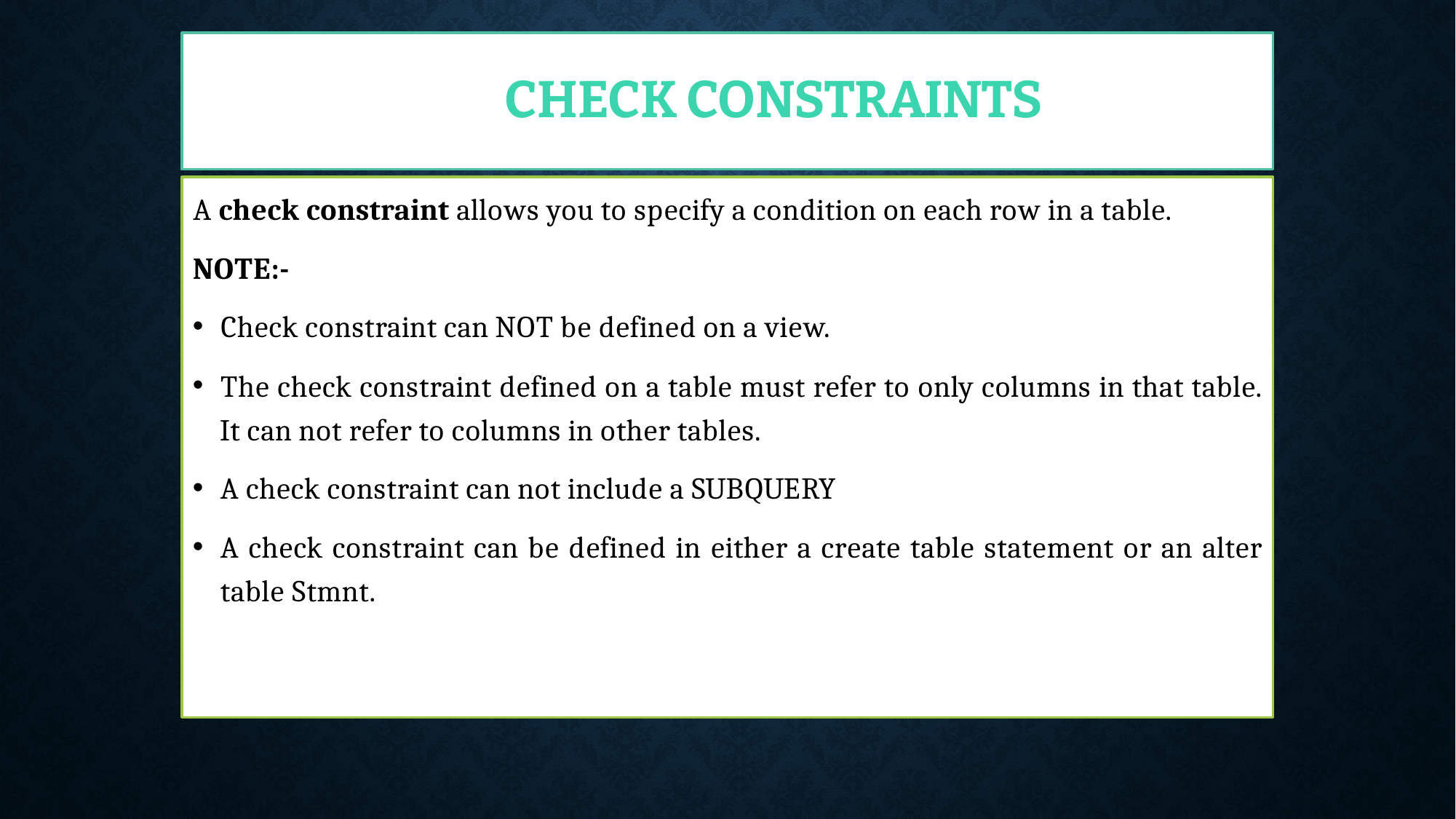

# Check Constraints
A check constraint allows you to specify a condition on each row in a table.
NOTE:-
Check constraint can NOT be defined on a view.
The check constraint defined on a table must refer to only columns in that table. It can not refer to columns in other tables.
A check constraint can not include a SUBQUERY
A check constraint can be defined in either a create table statement or an alter table Stmnt.